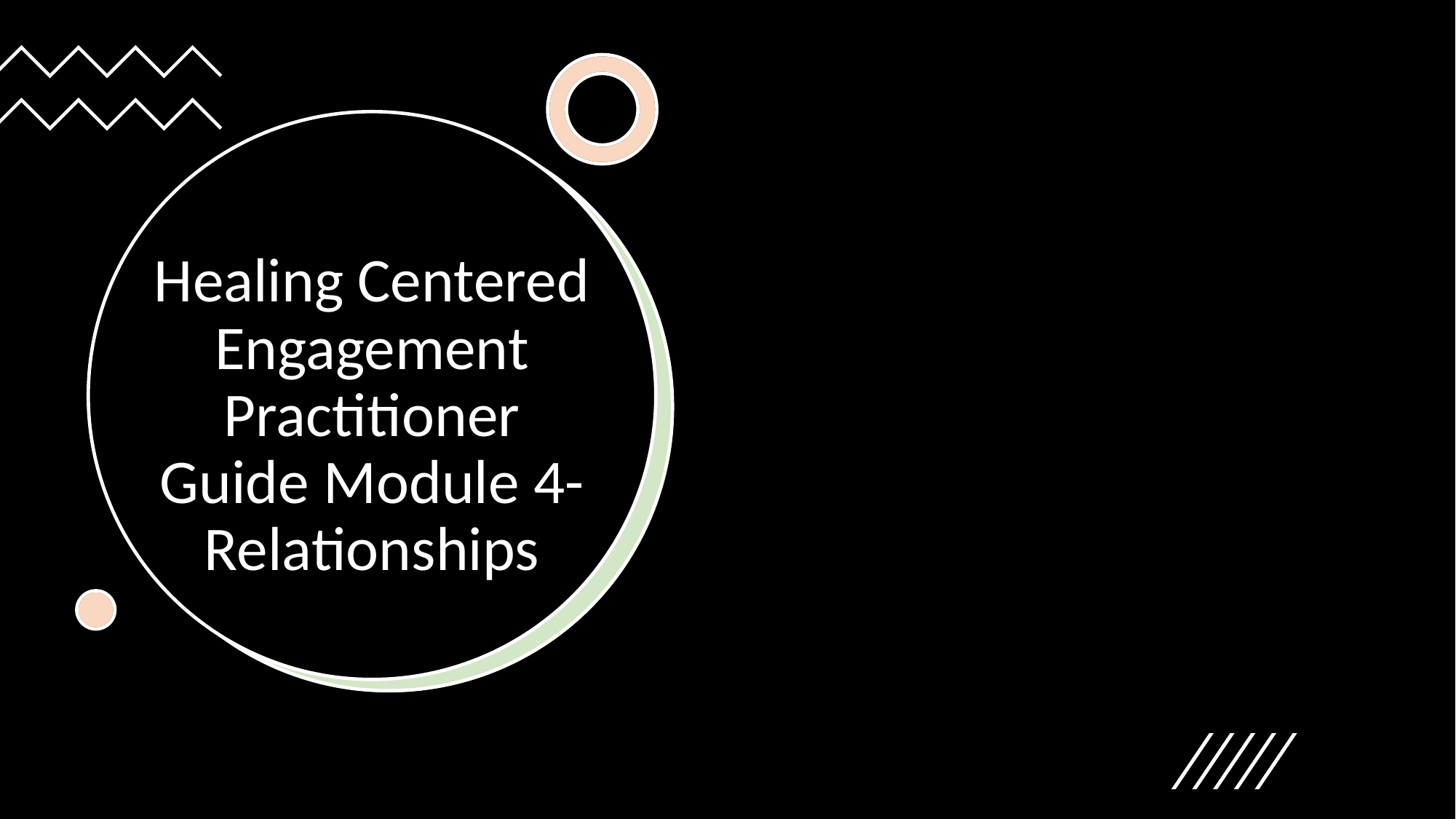

# Healing Centered Engagement Practitioner Guide Module 4- Relationships